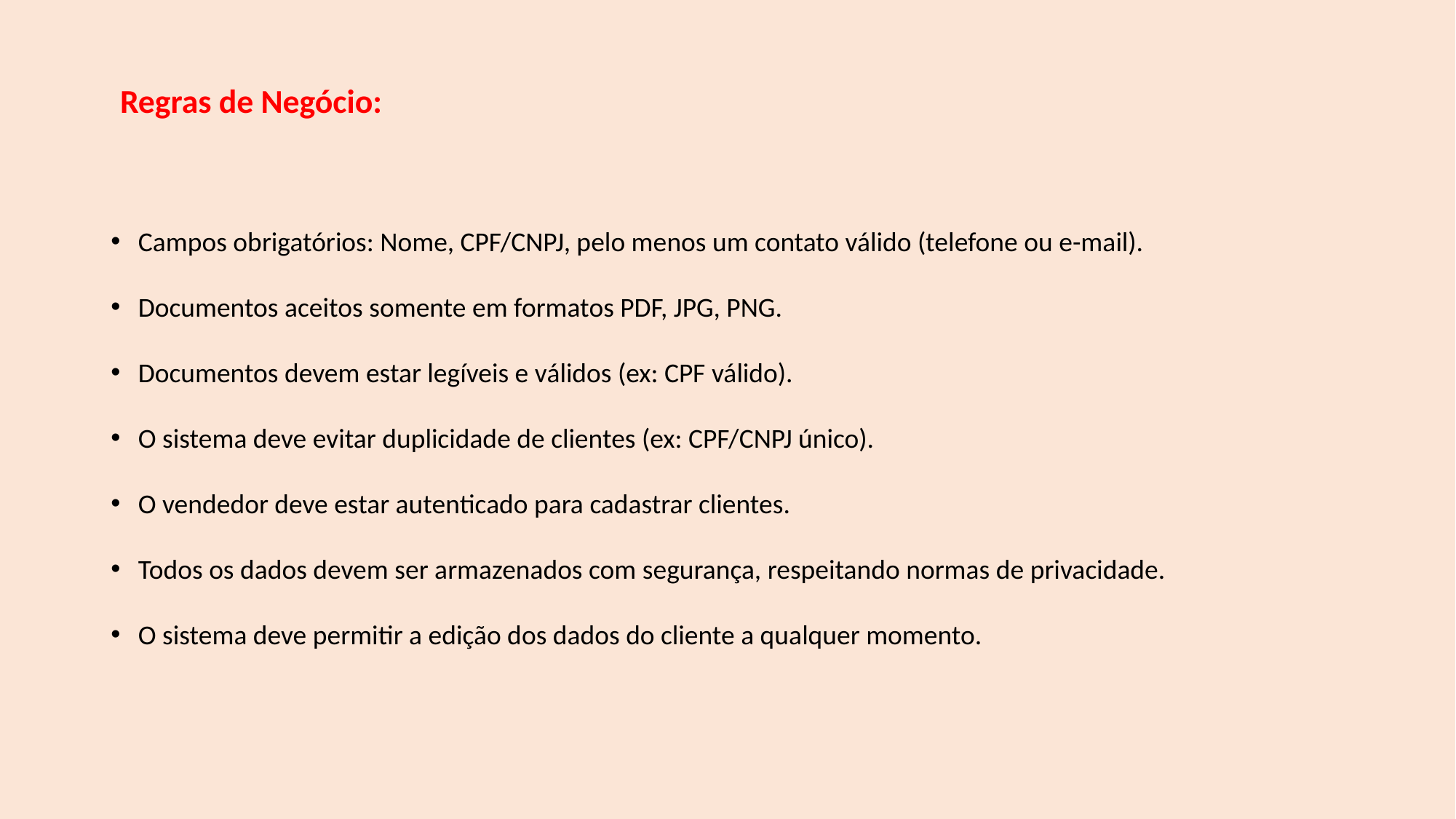

# Regras de Negócio:
Campos obrigatórios: Nome, CPF/CNPJ, pelo menos um contato válido (telefone ou e-mail).
Documentos aceitos somente em formatos PDF, JPG, PNG.
Documentos devem estar legíveis e válidos (ex: CPF válido).
O sistema deve evitar duplicidade de clientes (ex: CPF/CNPJ único).
O vendedor deve estar autenticado para cadastrar clientes.
Todos os dados devem ser armazenados com segurança, respeitando normas de privacidade.
O sistema deve permitir a edição dos dados do cliente a qualquer momento.